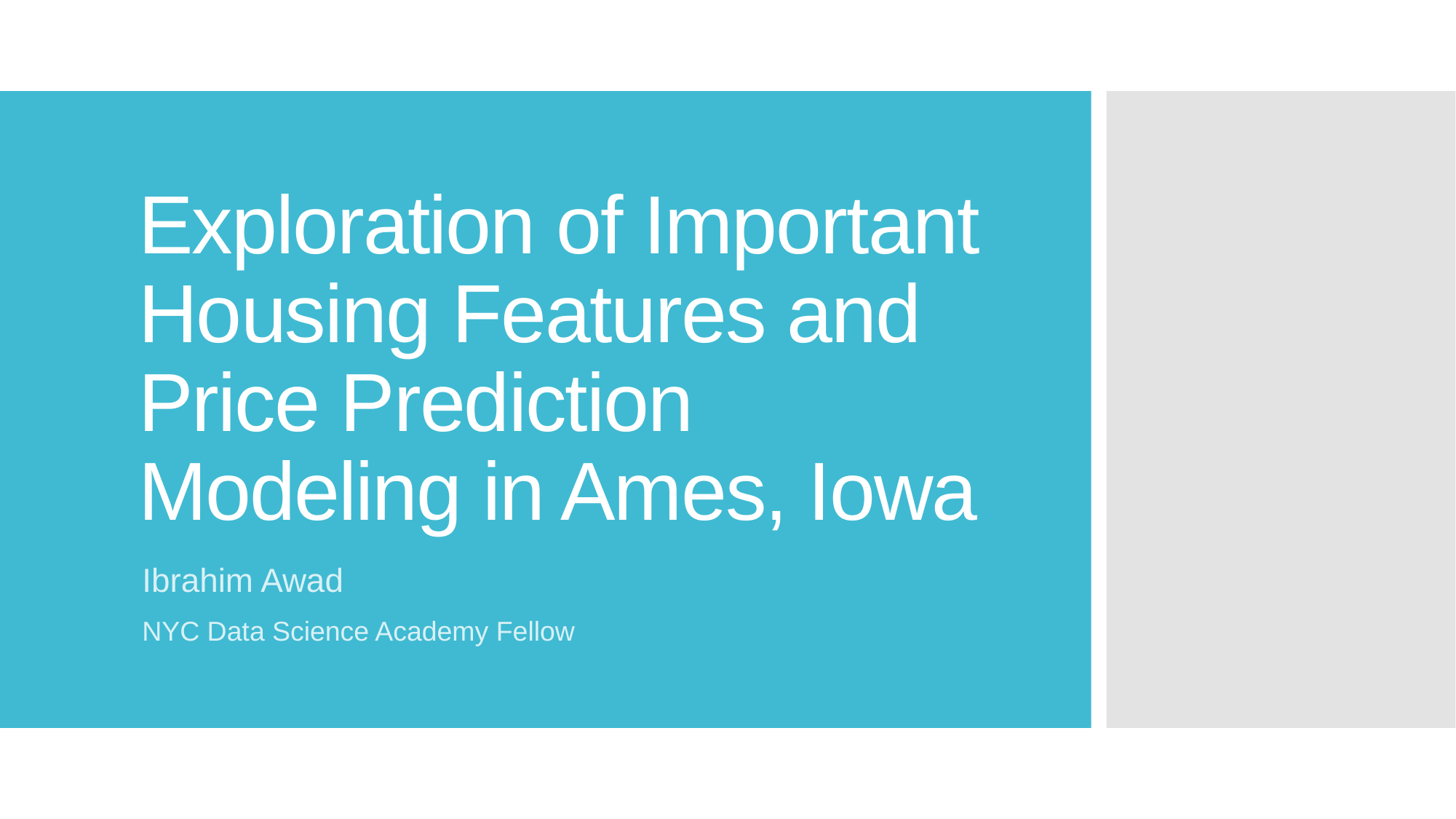

# Exploration of Important Housing Features and Price Prediction Modeling in Ames, Iowa
Ibrahim Awad
NYC Data Science Academy Fellow